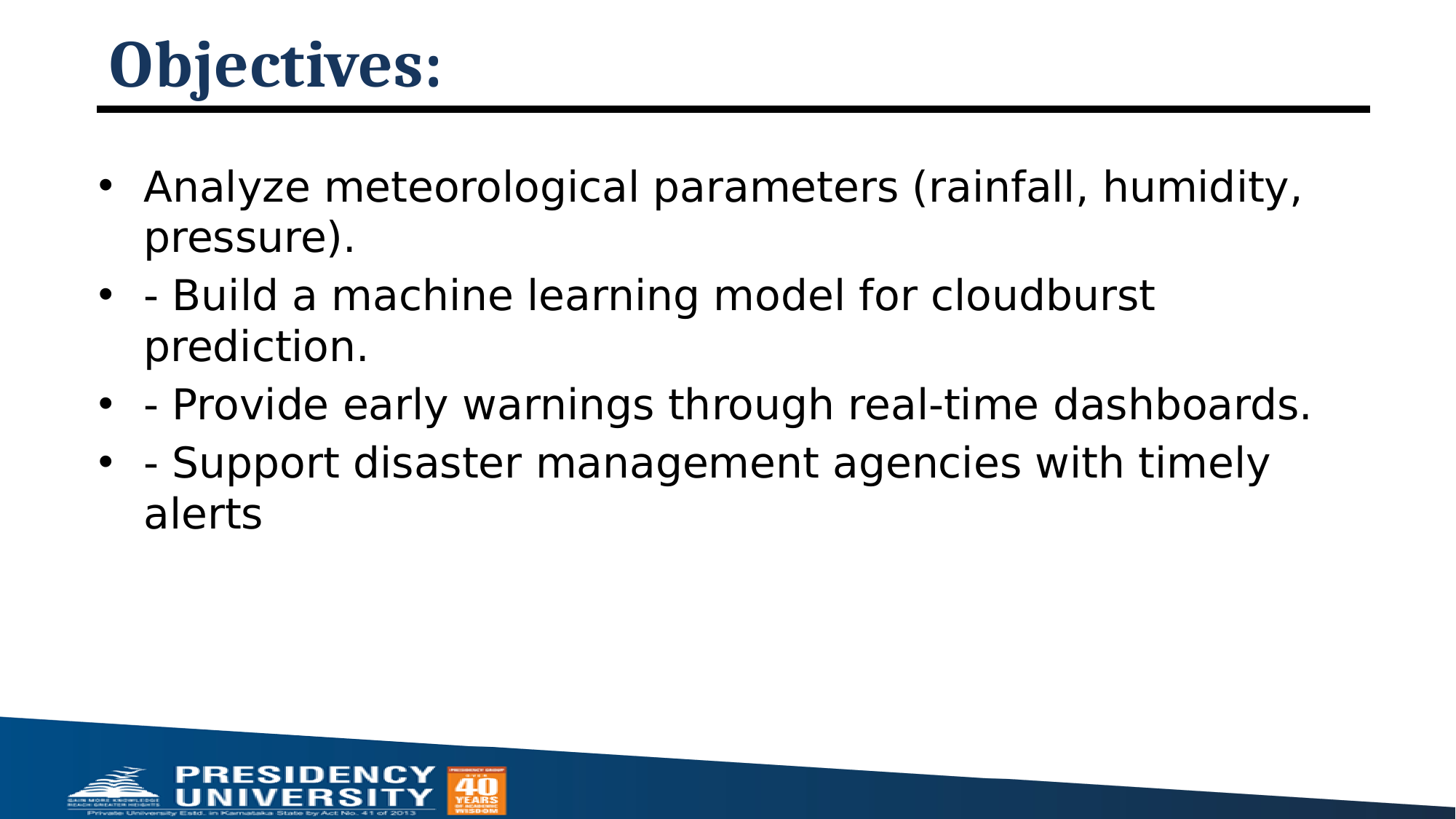

# Objectives:
Analyze meteorological parameters (rainfall, humidity, pressure).
- Build a machine learning model for cloudburst prediction.
- Provide early warnings through real-time dashboards.
- Support disaster management agencies with timely alerts